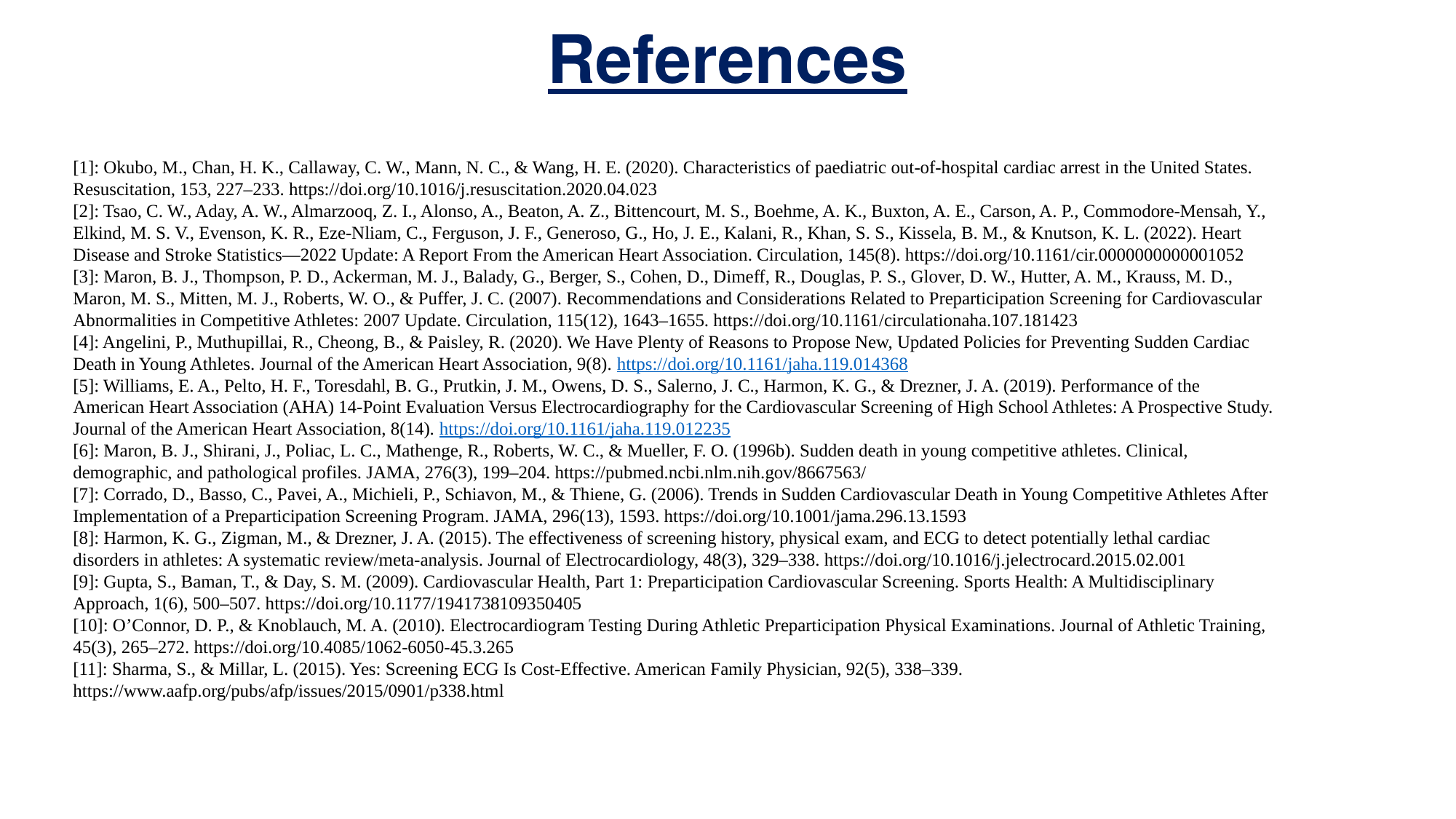

# References
[1]: Okubo, M., Chan, H. K., Callaway, C. W., Mann, N. C., & Wang, H. E. (2020). Characteristics of paediatric out-of-hospital cardiac arrest in the United States. Resuscitation, 153, 227–233. https://doi.org/10.1016/j.resuscitation.2020.04.023
[2]: Tsao, C. W., Aday, A. W., Almarzooq, Z. I., Alonso, A., Beaton, A. Z., Bittencourt, M. S., Boehme, A. K., Buxton, A. E., Carson, A. P., Commodore-Mensah, Y., Elkind, M. S. V., Evenson, K. R., Eze-Nliam, C., Ferguson, J. F., Generoso, G., Ho, J. E., Kalani, R., Khan, S. S., Kissela, B. M., & Knutson, K. L. (2022). Heart Disease and Stroke Statistics—2022 Update: A Report From the American Heart Association. Circulation, 145(8). https://doi.org/10.1161/cir.0000000000001052
[3]: Maron, B. J., Thompson, P. D., Ackerman, M. J., Balady, G., Berger, S., Cohen, D., Dimeff, R., Douglas, P. S., Glover, D. W., Hutter, A. M., Krauss, M. D., Maron, M. S., Mitten, M. J., Roberts, W. O., & Puffer, J. C. (2007). Recommendations and Considerations Related to Preparticipation Screening for Cardiovascular Abnormalities in Competitive Athletes: 2007 Update. Circulation, 115(12), 1643–1655. https://doi.org/10.1161/circulationaha.107.181423
[4]: Angelini, P., Muthupillai, R., Cheong, B., & Paisley, R. (2020). We Have Plenty of Reasons to Propose New, Updated Policies for Preventing Sudden Cardiac Death in Young Athletes. Journal of the American Heart Association, 9(8). https://doi.org/10.1161/jaha.119.014368
[5]: Williams, E. A., Pelto, H. F., Toresdahl, B. G., Prutkin, J. M., Owens, D. S., Salerno, J. C., Harmon, K. G., & Drezner, J. A. (2019). Performance of the American Heart Association (AHA) 14‐Point Evaluation Versus Electrocardiography for the Cardiovascular Screening of High School Athletes: A Prospective Study. Journal of the American Heart Association, 8(14). https://doi.org/10.1161/jaha.119.012235
[6]: Maron, B. J., Shirani, J., Poliac, L. C., Mathenge, R., Roberts, W. C., & Mueller, F. O. (1996b). Sudden death in young competitive athletes. Clinical, demographic, and pathological profiles. JAMA, 276(3), 199–204. https://pubmed.ncbi.nlm.nih.gov/8667563/
[7]: Corrado, D., Basso, C., Pavei, A., Michieli, P., Schiavon, M., & Thiene, G. (2006). Trends in Sudden Cardiovascular Death in Young Competitive Athletes After Implementation of a Preparticipation Screening Program. JAMA, 296(13), 1593. https://doi.org/10.1001/jama.296.13.1593
[8]: Harmon, K. G., Zigman, M., & Drezner, J. A. (2015). The effectiveness of screening history, physical exam, and ECG to detect potentially lethal cardiac disorders in athletes: A systematic review/meta-analysis. Journal of Electrocardiology, 48(3), 329–338. https://doi.org/10.1016/j.jelectrocard.2015.02.001
[9]: Gupta, S., Baman, T., & Day, S. M. (2009). Cardiovascular Health, Part 1: Preparticipation Cardiovascular Screening. Sports Health: A Multidisciplinary Approach, 1(6), 500–507. https://doi.org/10.1177/1941738109350405
[10]: O’Connor, D. P., & Knoblauch, M. A. (2010). Electrocardiogram Testing During Athletic Preparticipation Physical Examinations. Journal of Athletic Training, 45(3), 265–272. https://doi.org/10.4085/1062-6050-45.3.265
[11]: Sharma, S., & Millar, L. (2015). Yes: Screening ECG Is Cost-Effective. American Family Physician, 92(5), 338–339. https://www.aafp.org/pubs/afp/issues/2015/0901/p338.html